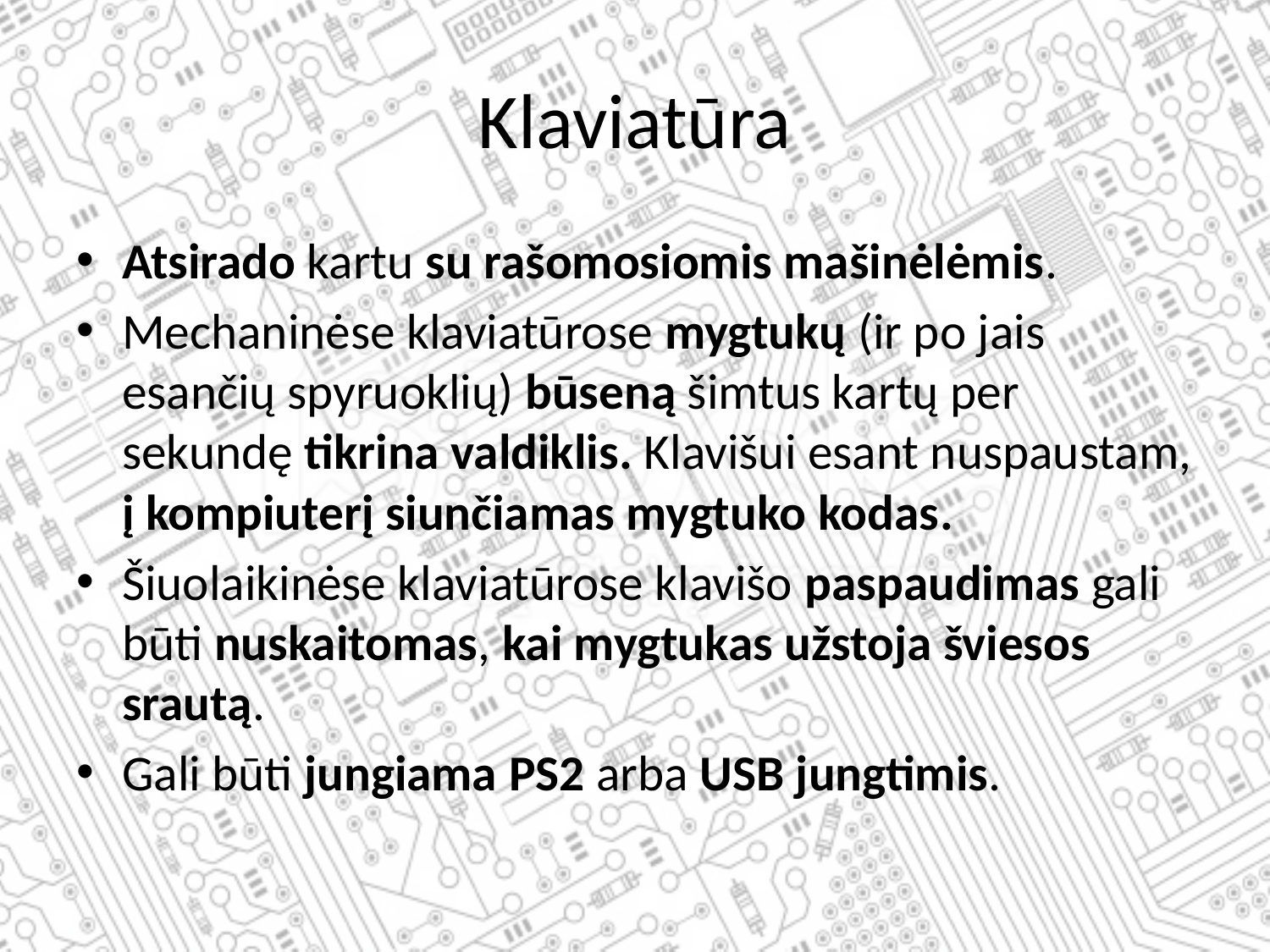

# Klaviatūra
Atsirado kartu su rašomosiomis mašinėlėmis.
Mechaninėse klaviatūrose mygtukų (ir po jais esančių spyruoklių) būseną šimtus kartų per sekundę tikrina valdiklis. Klavišui esant nuspaustam, į kompiuterį siunčiamas mygtuko kodas.
Šiuolaikinėse klaviatūrose klavišo paspaudimas gali būti nuskaitomas, kai mygtukas užstoja šviesos srautą.
Gali būti jungiama PS2 arba USB jungtimis.